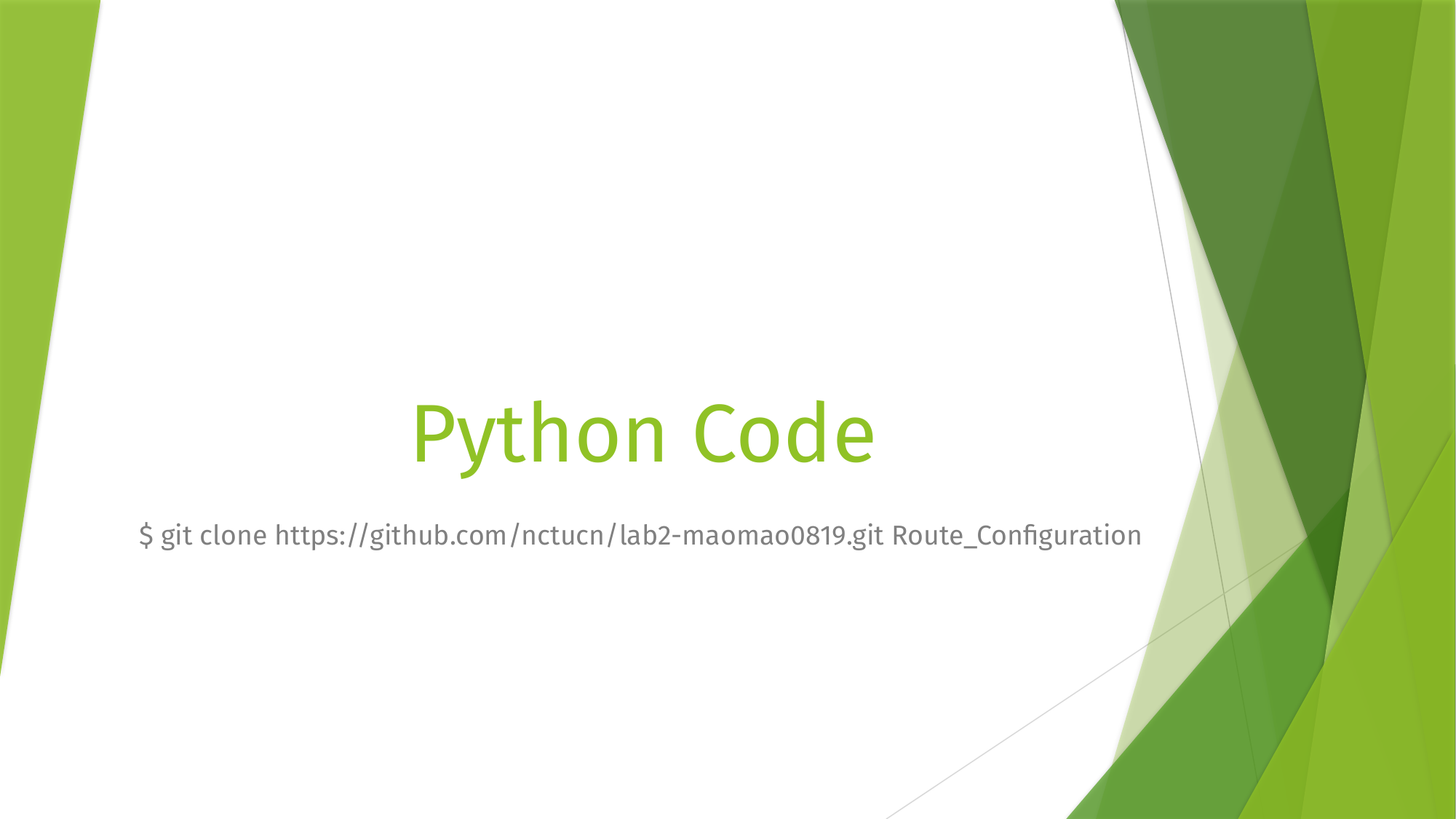

# Python Code
$ git clone https://github.com/nctucn/lab2-maomao0819.git Route_Configuration